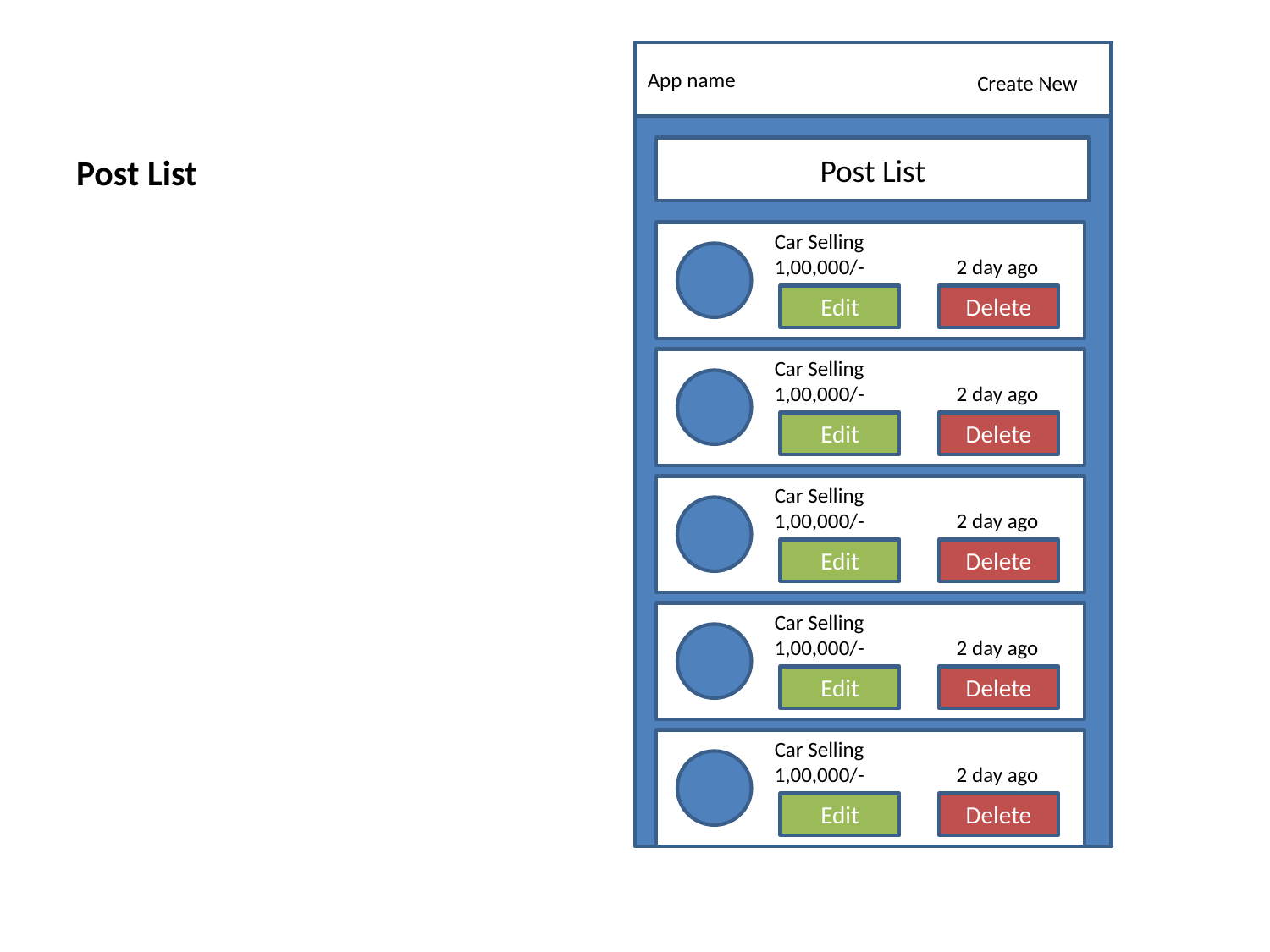

# Post List

App name
Create New
Post List

Car Selling
1,00,000/-                   2 day ago

Edit
Delete

Car Selling
1,00,000/-                   2 day ago

Edit
Delete

Car Selling
1,00,000/-                   2 day ago

Edit
Delete

Car Selling
1,00,000/-                   2 day ago

Edit
Delete

Car Selling
1,00,000/-                   2 day ago

Edit
Delete